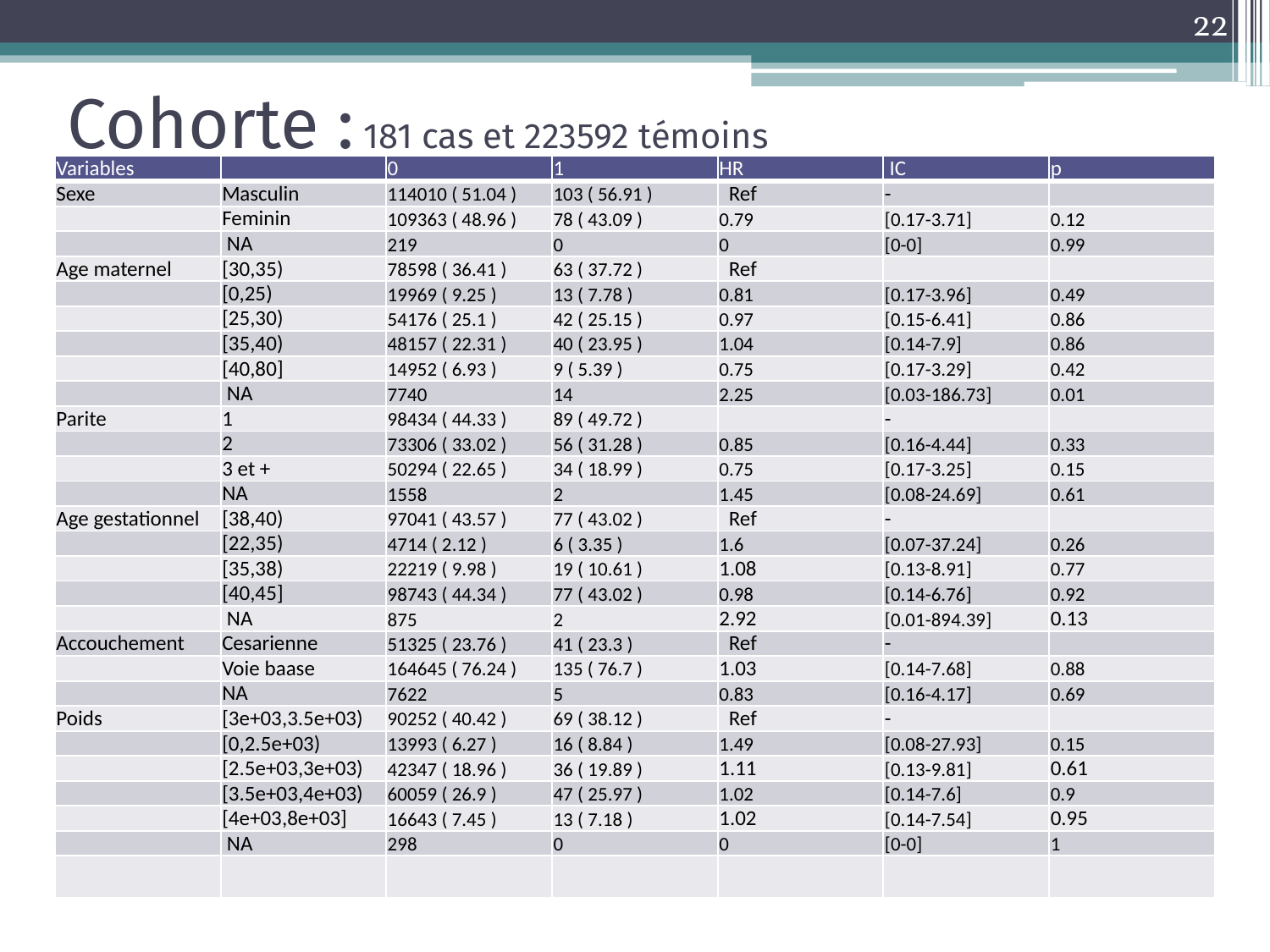

22
# Cohorte : 181 cas et 223592 témoins
| Variables |  | 0 | 1 | HR | IC | p |
| --- | --- | --- | --- | --- | --- | --- |
| Sexe | Masculin | 114010 ( 51.04 ) | 103 ( 56.91 ) | Ref | - |  |
|  | Feminin | 109363 ( 48.96 ) | 78 ( 43.09 ) | 0.79 | [0.17-3.71] | 0.12 |
|  | NA | 219 | 0 | 0 | [0-0] | 0.99 |
| Age maternel | [30,35) | 78598 ( 36.41 ) | 63 ( 37.72 ) | Ref |  |  |
|  | [0,25) | 19969 ( 9.25 ) | 13 ( 7.78 ) | 0.81 | [0.17-3.96] | 0.49 |
|  | [25,30) | 54176 ( 25.1 ) | 42 ( 25.15 ) | 0.97 | [0.15-6.41] | 0.86 |
|  | [35,40) | 48157 ( 22.31 ) | 40 ( 23.95 ) | 1.04 | [0.14-7.9] | 0.86 |
|  | [40,80] | 14952 ( 6.93 ) | 9 ( 5.39 ) | 0.75 | [0.17-3.29] | 0.42 |
|  | NA | 7740 | 14 | 2.25 | [0.03-186.73] | 0.01 |
| Parite | 1 | 98434 ( 44.33 ) | 89 ( 49.72 ) |  | - |  |
|  | 2 | 73306 ( 33.02 ) | 56 ( 31.28 ) | 0.85 | [0.16-4.44] | 0.33 |
|  | 3 et + | 50294 ( 22.65 ) | 34 ( 18.99 ) | 0.75 | [0.17-3.25] | 0.15 |
|  | NA | 1558 | 2 | 1.45 | [0.08-24.69] | 0.61 |
| Age gestationnel | [38,40) | 97041 ( 43.57 ) | 77 ( 43.02 ) | Ref | - |  |
|  | [22,35) | 4714 ( 2.12 ) | 6 ( 3.35 ) | 1.6 | [0.07-37.24] | 0.26 |
|  | [35,38) | 22219 ( 9.98 ) | 19 ( 10.61 ) | 1.08 | [0.13-8.91] | 0.77 |
|  | [40,45] | 98743 ( 44.34 ) | 77 ( 43.02 ) | 0.98 | [0.14-6.76] | 0.92 |
|  | NA | 875 | 2 | 2.92 | [0.01-894.39] | 0.13 |
| Accouchement | Cesarienne | 51325 ( 23.76 ) | 41 ( 23.3 ) | Ref | - |  |
|  | Voie baase | 164645 ( 76.24 ) | 135 ( 76.7 ) | 1.03 | [0.14-7.68] | 0.88 |
|  | NA | 7622 | 5 | 0.83 | [0.16-4.17] | 0.69 |
| Poids | [3e+03,3.5e+03) | 90252 ( 40.42 ) | 69 ( 38.12 ) | Ref | - |  |
|  | [0,2.5e+03) | 13993 ( 6.27 ) | 16 ( 8.84 ) | 1.49 | [0.08-27.93] | 0.15 |
|  | [2.5e+03,3e+03) | 42347 ( 18.96 ) | 36 ( 19.89 ) | 1.11 | [0.13-9.81] | 0.61 |
|  | [3.5e+03,4e+03) | 60059 ( 26.9 ) | 47 ( 25.97 ) | 1.02 | [0.14-7.6] | 0.9 |
|  | [4e+03,8e+03] | 16643 ( 7.45 ) | 13 ( 7.18 ) | 1.02 | [0.14-7.54] | 0.95 |
|  | NA | 298 | 0 | 0 | [0-0] | 1 |
|  |  |  |  |  |  |  |